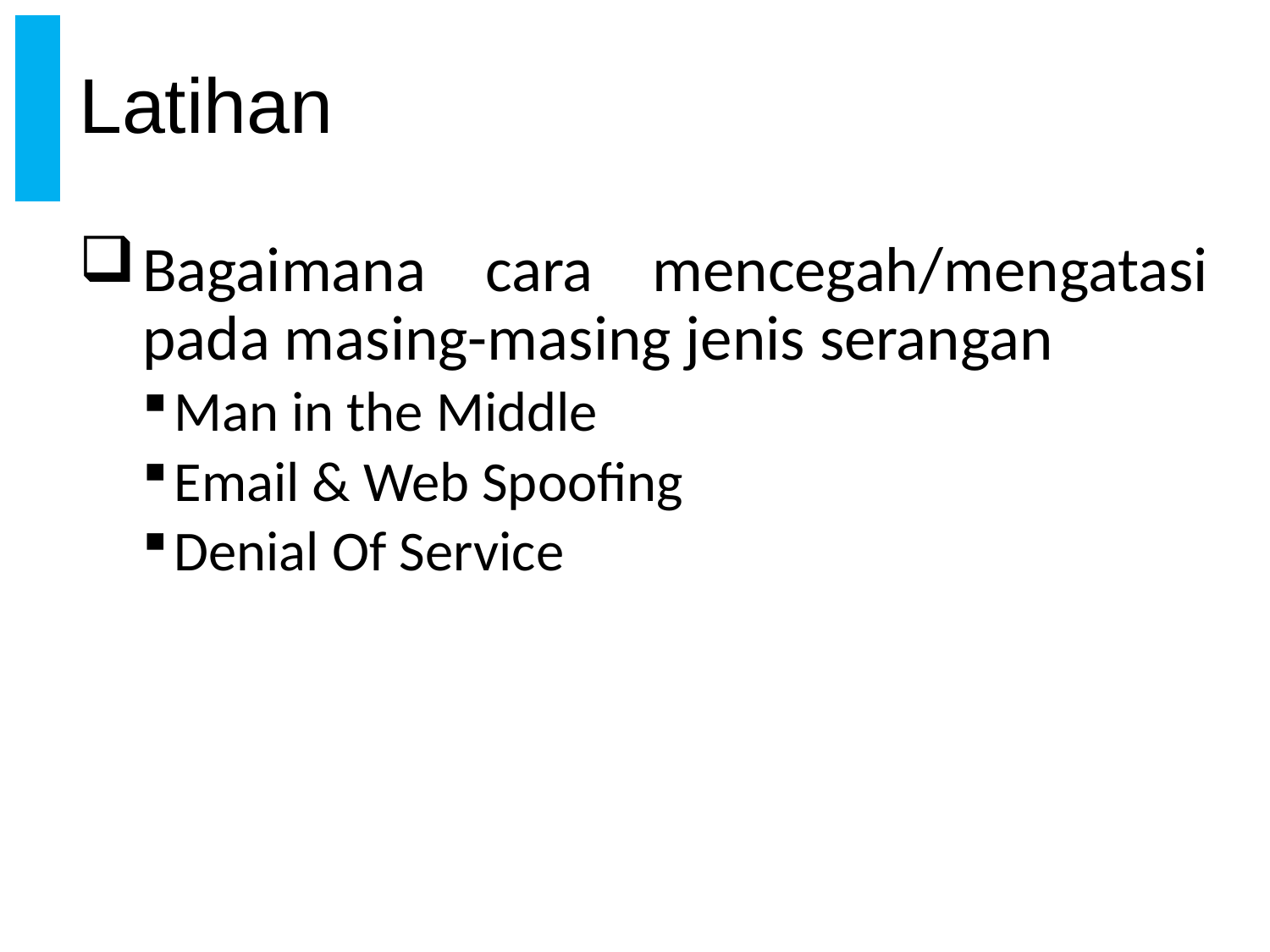

# Latihan
Bagaimana cara mencegah/mengatasi pada masing-masing jenis serangan
Man in the Middle
Email & Web Spoofing
Denial Of Service